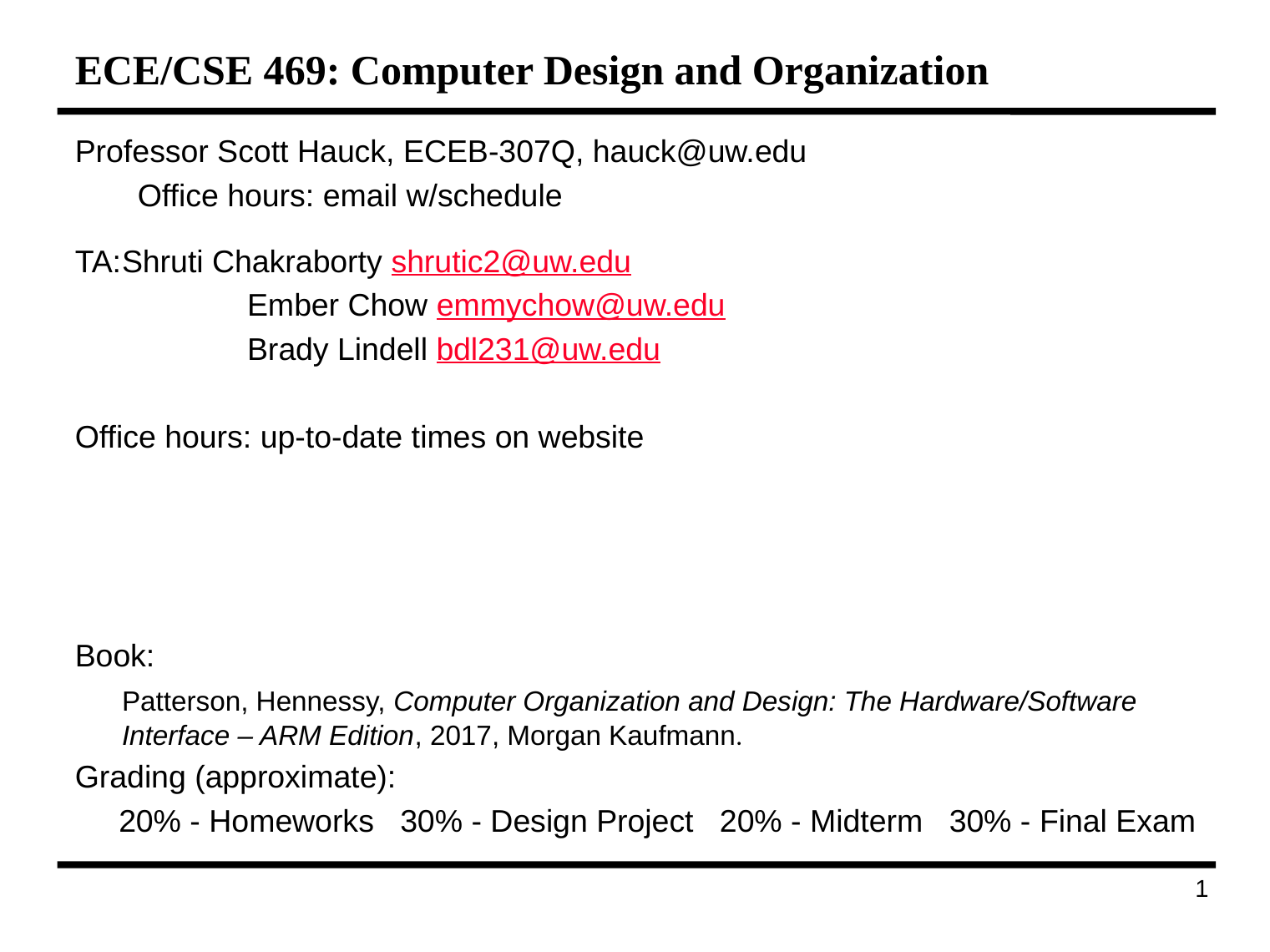

# ECE/CSE 469: Computer Design and Organization
Professor Scott Hauck, ECEB-307Q, hauck@uw.edu
Office hours: email w/schedule

TA:	Shruti Chakraborty shrutic2@uw.edu
		Ember Chow emmychow@uw.edu
		Brady Lindell bdl231@uw.edu

Office hours: up-to-date times on website

Book:
	Patterson, Hennessy, Computer Organization and Design: The Hardware/Software Interface – ARM Edition, 2017, Morgan Kaufmann.
Grading (approximate):
     20% - Homeworks   30% - Design Project   20% - Midterm   30% - Final Exam
1